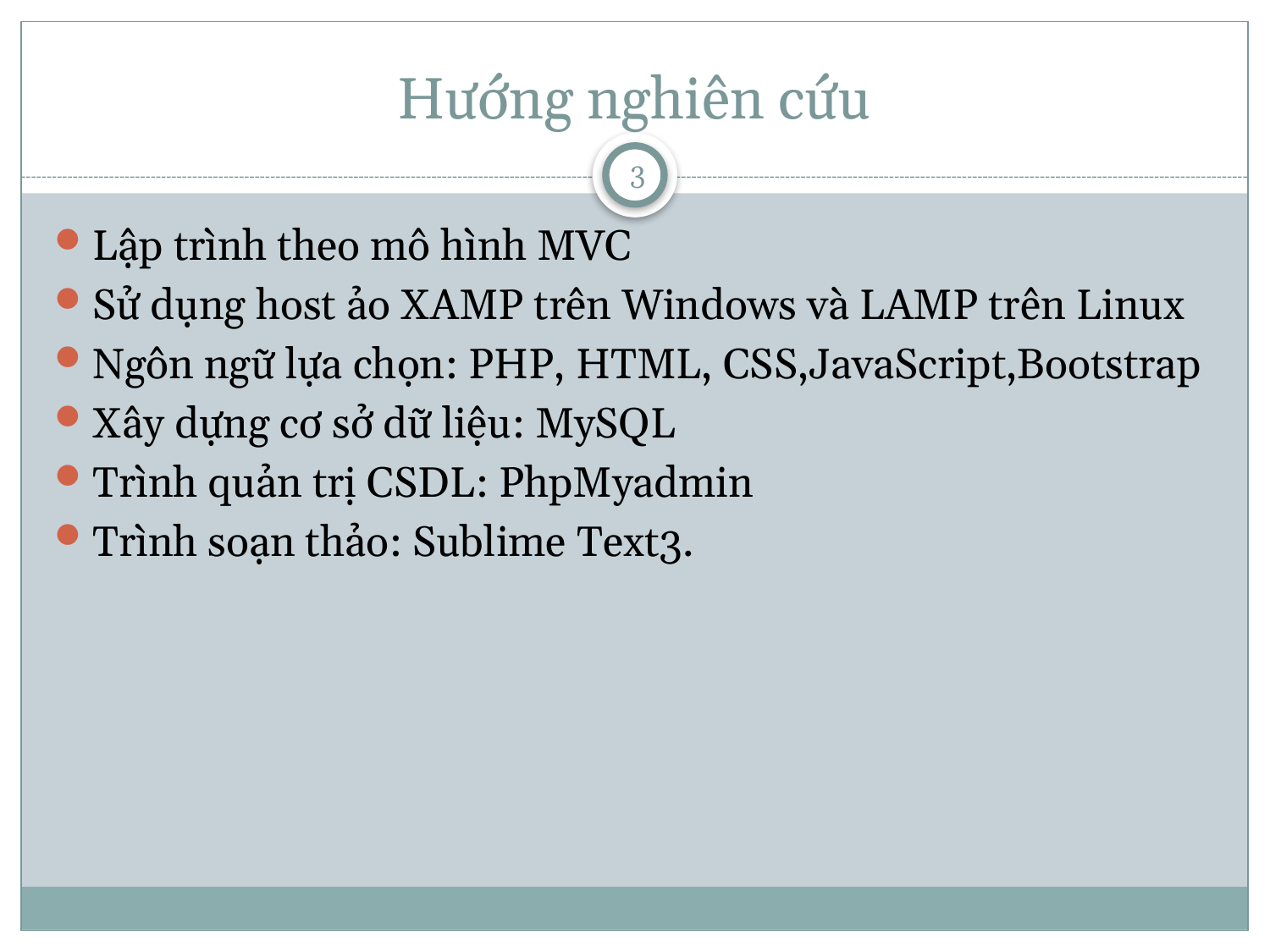

# Hướng nghiên cứu
3
Lập trình theo mô hình MVC
Sử dụng host ảo XAMP trên Windows và LAMP trên Linux
Ngôn ngữ lựa chọn: PHP, HTML, CSS,JavaScript,Bootstrap
Xây dựng cơ sở dữ liệu: MySQL
Trình quản trị CSDL: PhpMyadmin
Trình soạn thảo: Sublime Text3.